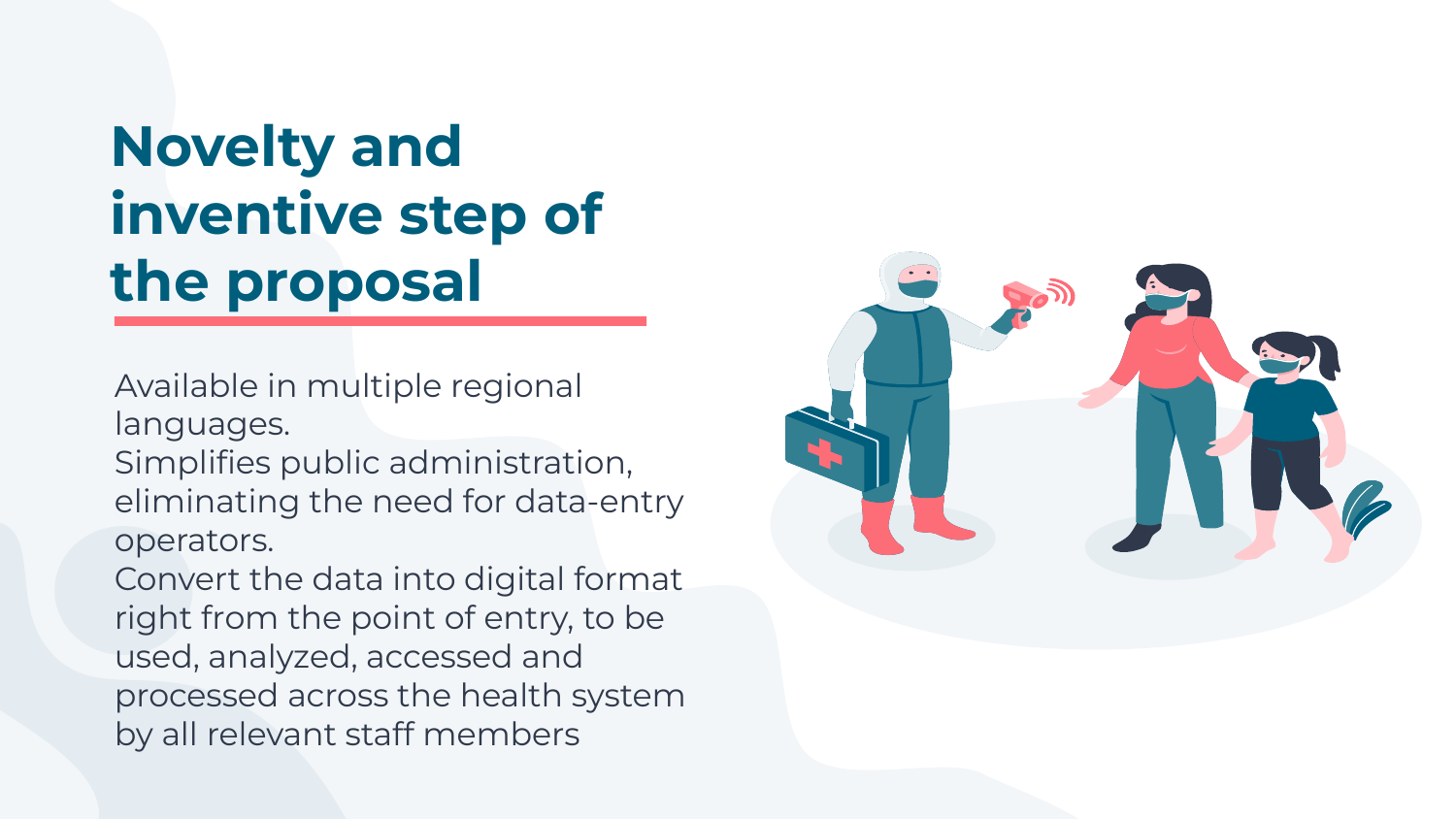

# Novelty and inventive step of the proposal

Available in multiple regional languages.
Simplifies public administration, eliminating the need for data-entry operators.
Convert the data into digital format right from the point of entry, to be used, analyzed, accessed and processed across the health system by all relevant staff members